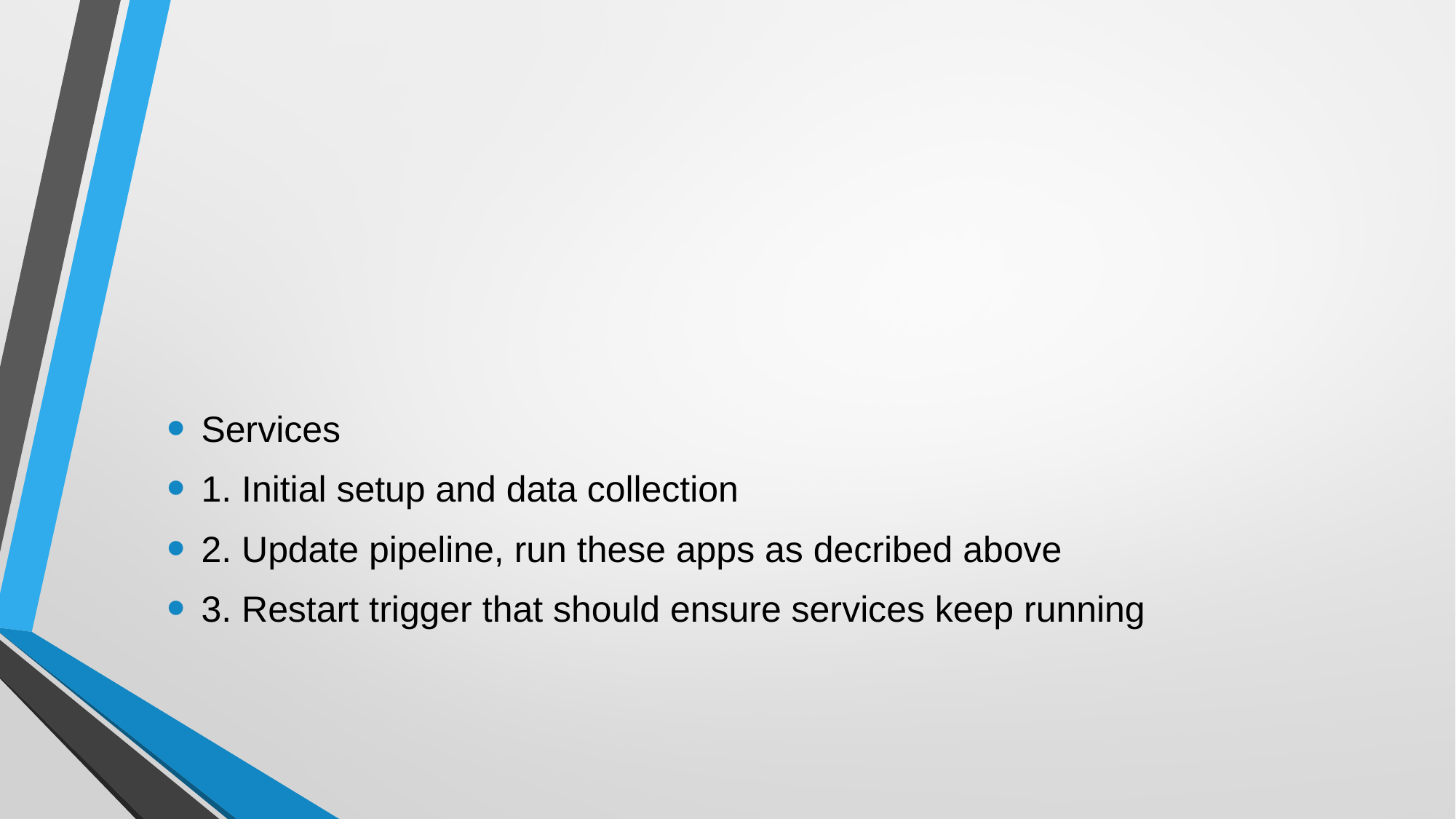

#
Services
1. Initial setup and data collection
2. Update pipeline, run these apps as decribed above
3. Restart trigger that should ensure services keep running